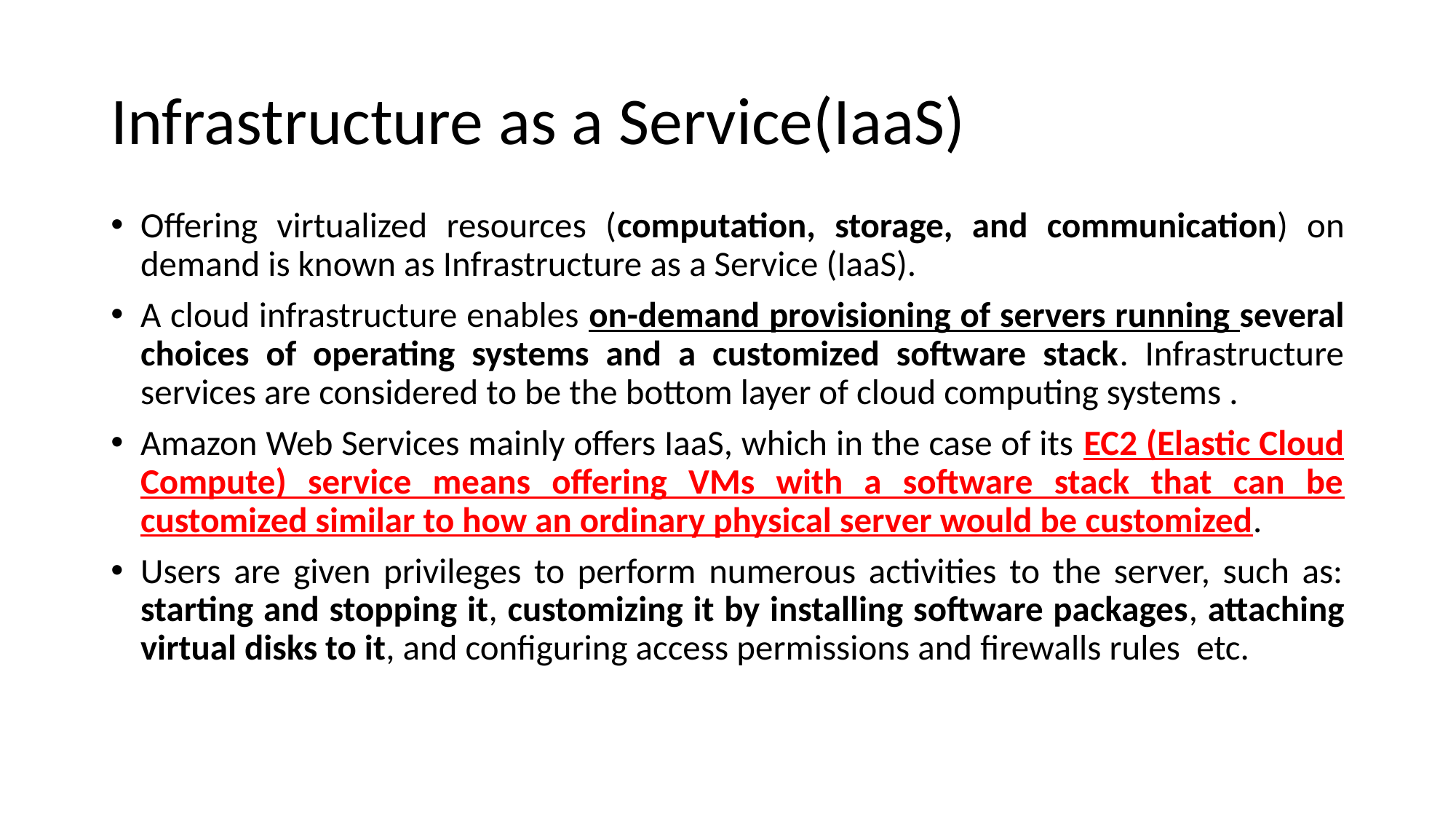

Infrastructure as a Service(IaaS)
Offering virtualized resources (computation, storage, and communication) on demand is known as Infrastructure as a Service (IaaS).
A cloud infrastructure enables on-demand provisioning of servers running several choices of operating systems and a customized software stack. Infrastructure services are considered to be the bottom layer of cloud computing systems .
Amazon Web Services mainly offers IaaS, which in the case of its EC2 (Elastic Cloud Compute) service means offering VMs with a software stack that can be customized similar to how an ordinary physical server would be customized.
Users are given privileges to perform numerous activities to the server, such as: starting and stopping it, customizing it by installing software packages, attaching virtual disks to it, and configuring access permissions and firewalls rules  etc.